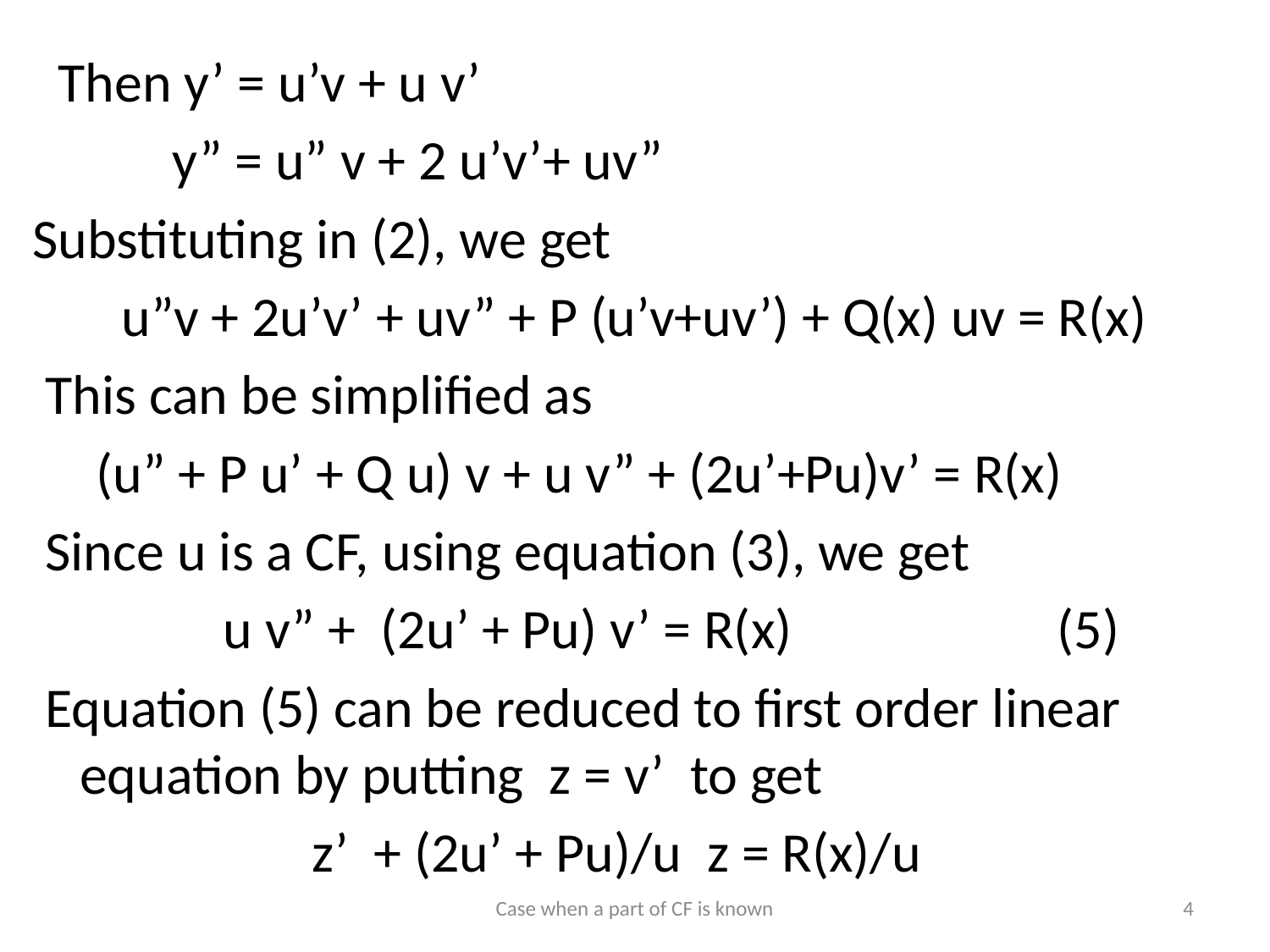

Then y’ = u’v + u v’
           y” = u” v + 2 u’v’+ uv”
Substituting in (2), we get
       u”v + 2u’v’ + uv” + P (u’v+uv’) + Q(x) uv = R(x)
 This can be simplified as
     (u” + P u’ + Q u) v + u v” + (2u’+Pu)v’ = R(x)
 Since u is a CF, using equation (3), we get
               u v” +  (2u’ + Pu) v’ = R(x)                     (5)
 Equation (5) can be reduced to first order linear equation by putting  z = v’  to get
                      z’  + (2u’ + Pu)/u  z = R(x)/u

Case when a part of CF is known
4